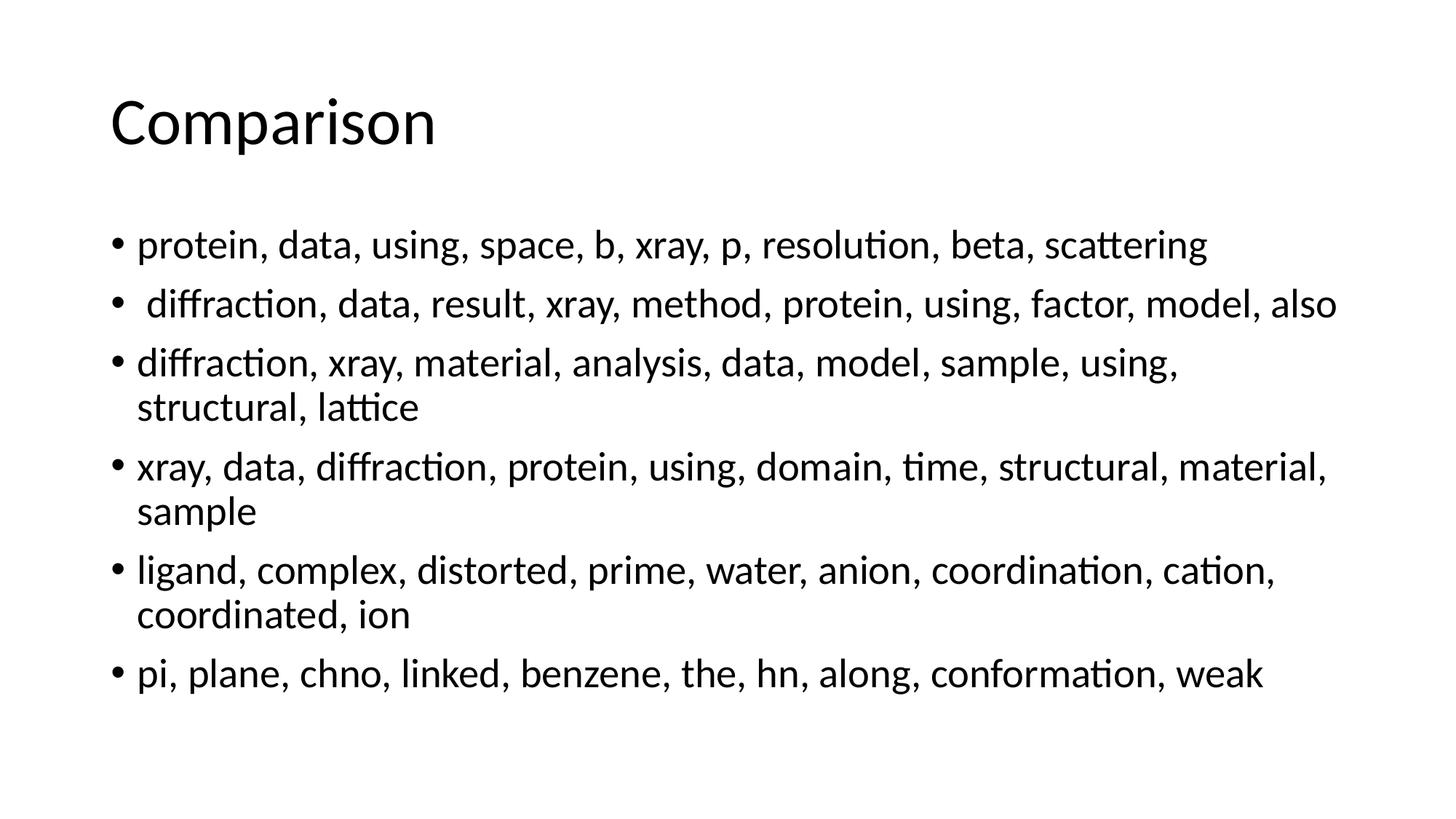

# Comparison
protein, data, using, space, b, xray, p, resolution, beta, scattering
 diffraction, data, result, xray, method, protein, using, factor, model, also
diffraction, xray, material, analysis, data, model, sample, using, structural, lattice
xray, data, diffraction, protein, using, domain, time, structural, material, sample
ligand, complex, distorted, prime, water, anion, coordination, cation, coordinated, ion
pi, plane, chno, linked, benzene, the, hn, along, conformation, weak